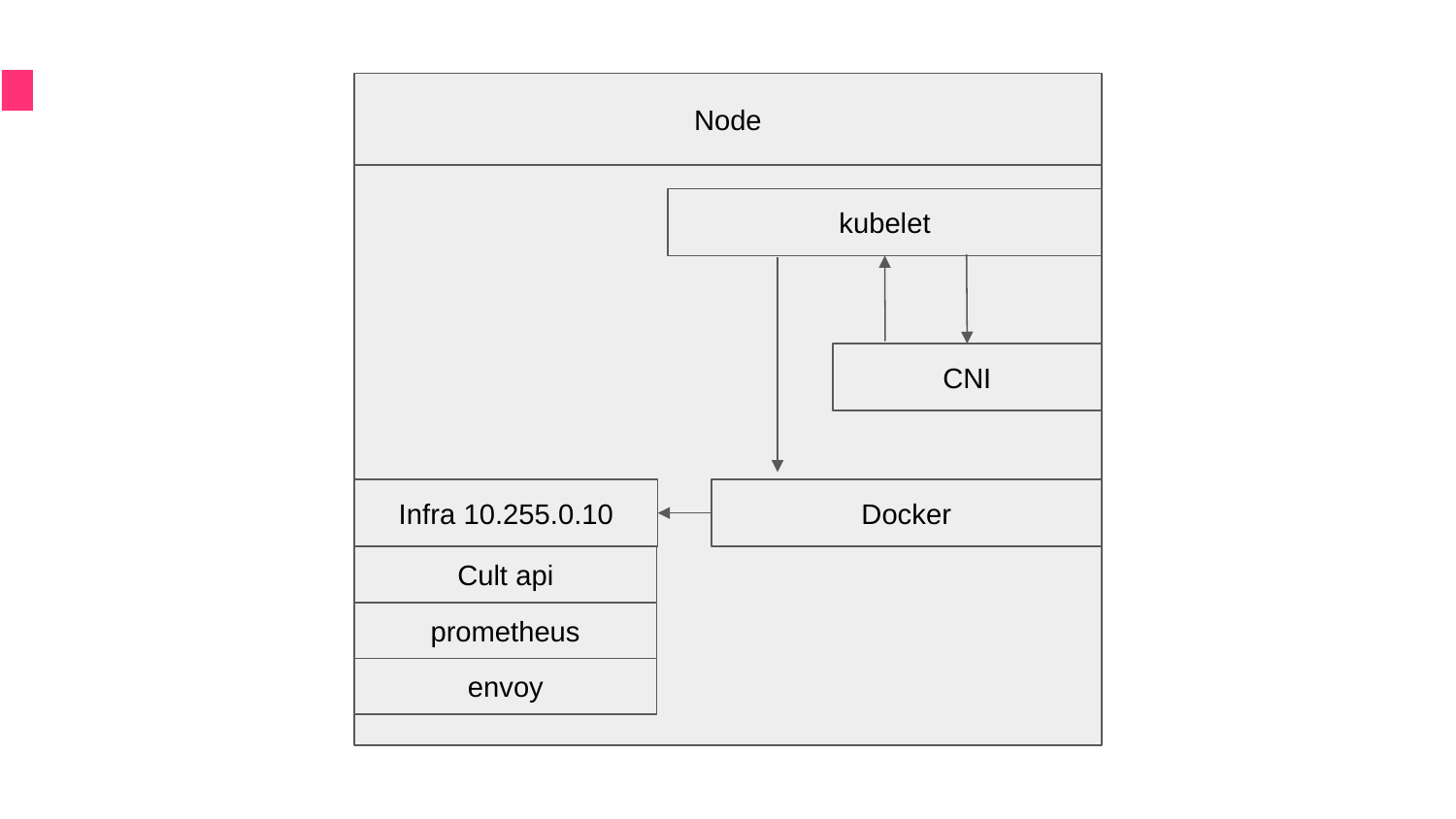

Node

kubelet
CNI
Infra 10.255.0.10
Cult api
prometheus
envoy
Docker